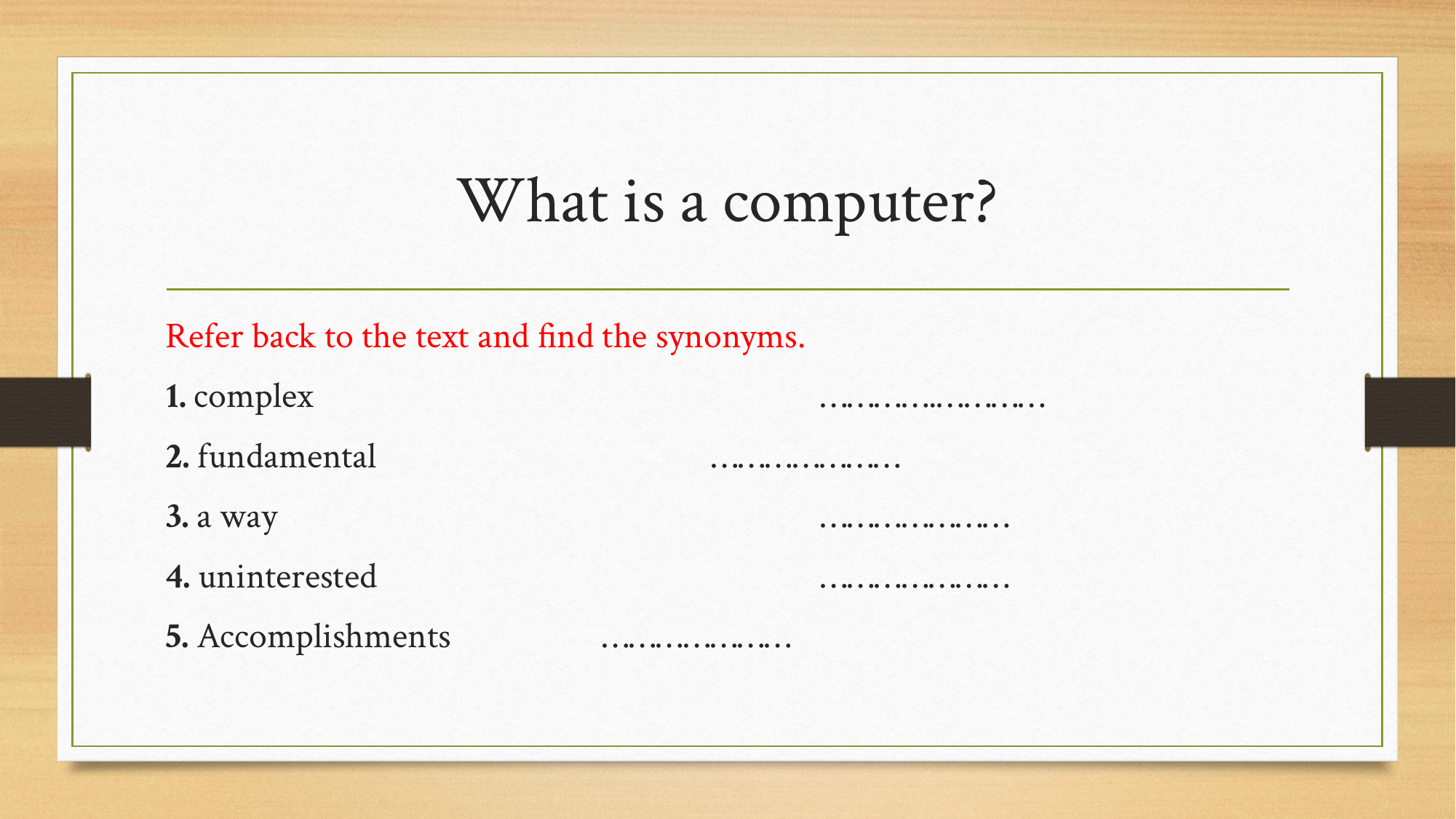

# What is a computer?
Refer back to the text and find the synonyms.
1. complex 					………….…………
2. fundamental 			…………………
3. a way 					…………………
4. uninterested 				…………………
5. Accomplishments		…………………